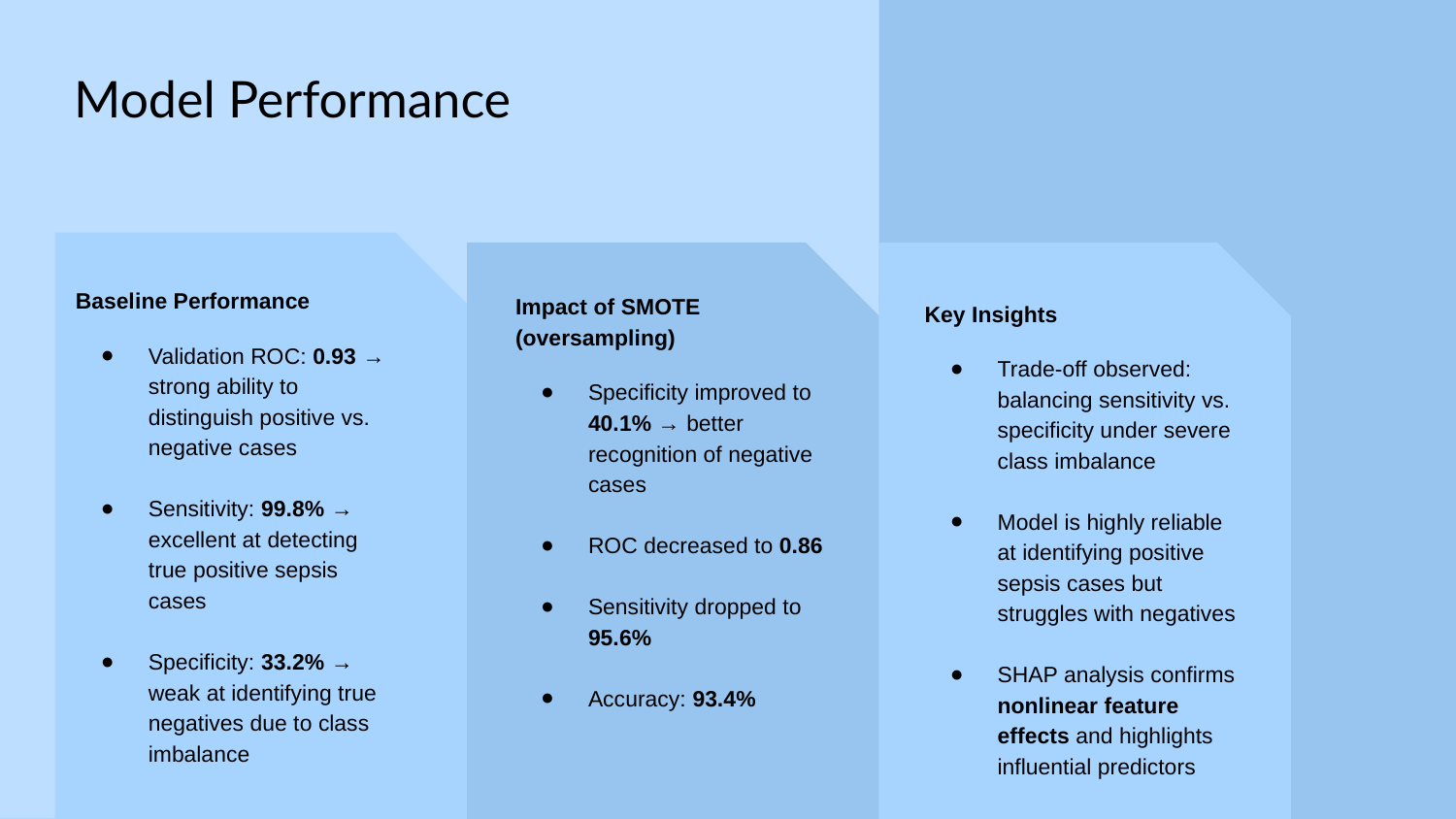

Model Performance

Baseline Performance
Validation ROC: 0.93 → strong ability to distinguish positive vs. negative cases
Sensitivity: 99.8% → excellent at detecting true positive sepsis cases
Specificity: 33.2% → weak at identifying true negatives due to class imbalance

Impact of SMOTE (oversampling)
Specificity improved to 40.1% → better recognition of negative cases
ROC decreased to 0.86
Sensitivity dropped to 95.6%
Accuracy: 93.4%

Key Insights
Trade-off observed: balancing sensitivity vs. specificity under severe class imbalance
Model is highly reliable at identifying positive sepsis cases but struggles with negatives
SHAP analysis confirms nonlinear feature effects and highlights influential predictors